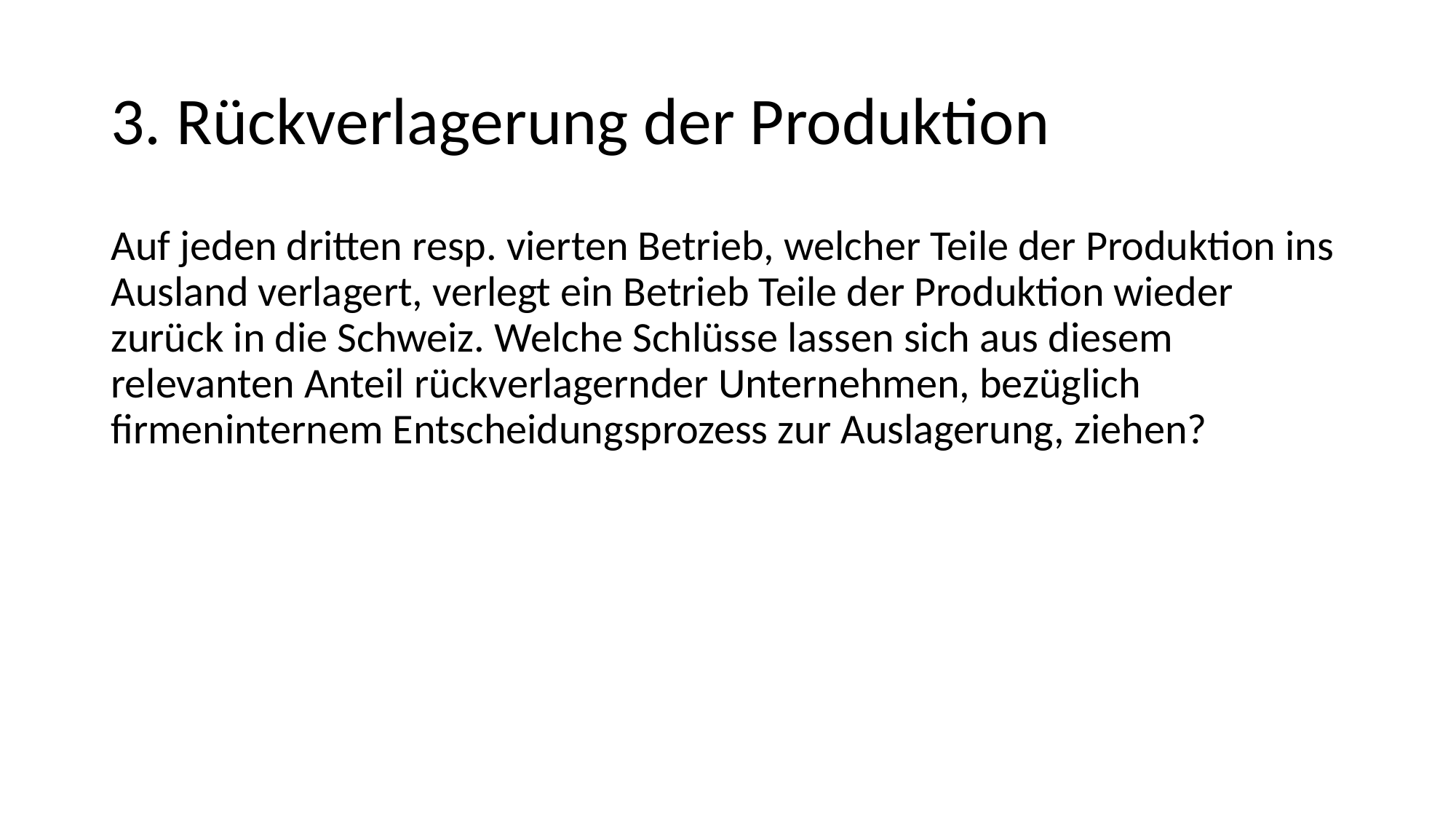

# 3. Rückverlagerung der Produktion
Auf jeden dritten resp. vierten Betrieb, welcher Teile der Produktion ins Ausland verlagert, verlegt ein Betrieb Teile der Produktion wieder zurück in die Schweiz. Welche Schlüsse lassen sich aus diesem relevanten Anteil rückverlagernder Unternehmen, bezüglich firmeninternem Entscheidungsprozess zur Auslagerung, ziehen?